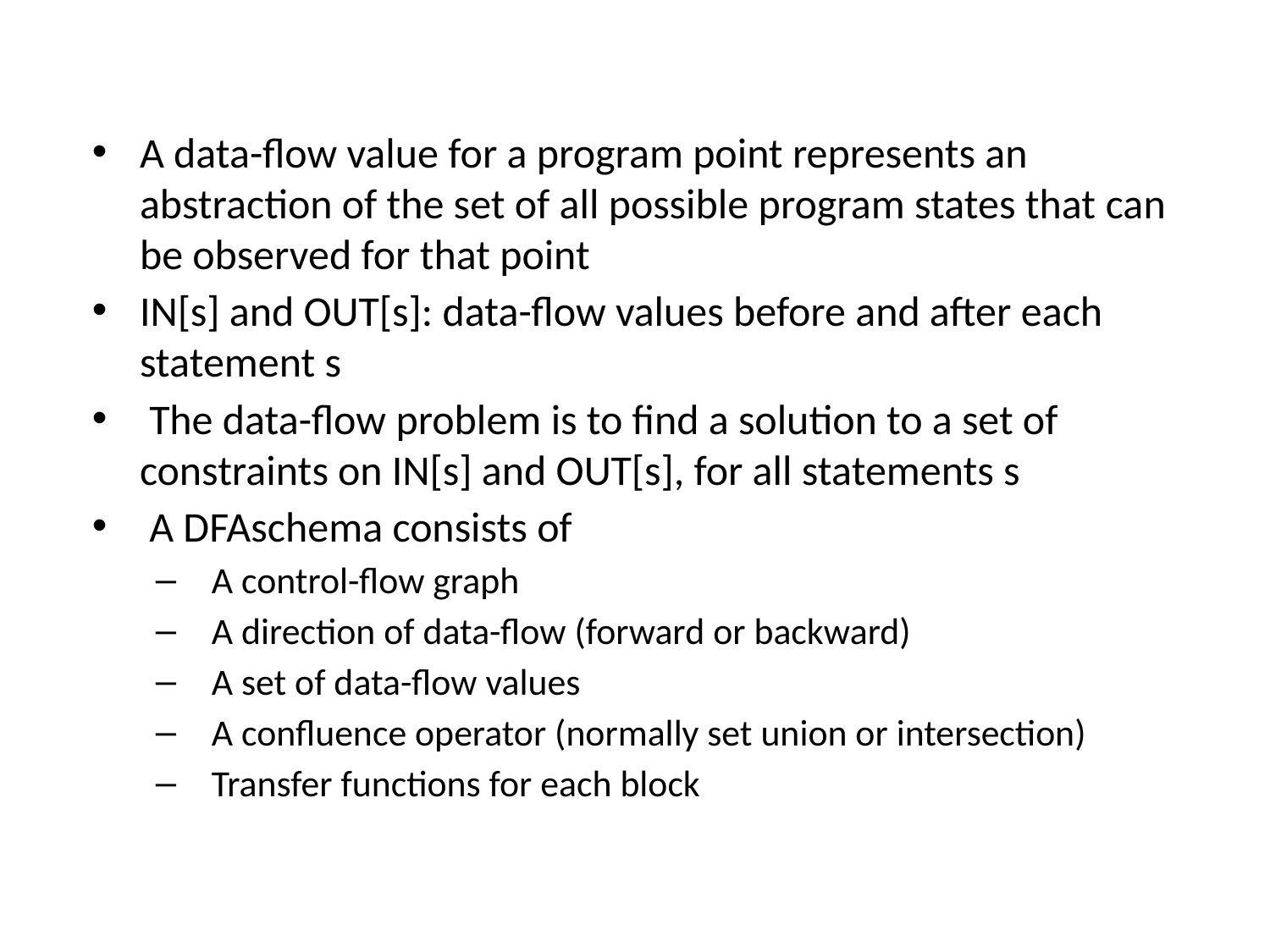

#
A data-flow value for a program point represents an  abstraction of the set of all possible program states that can be observed for that point
IN[s] and OUT[s]: data-flow values before and after each  statement s
 The data-flow problem is to find a solution to a set of  constraints on IN[s] and OUT[s], for all statements s
 A DFAschema consists of
 A control-flow graph
 A direction of data-flow (forward or backward)
 A set of data-flow values
 A confluence operator (normally set union or intersection)
 Transfer functions for each block